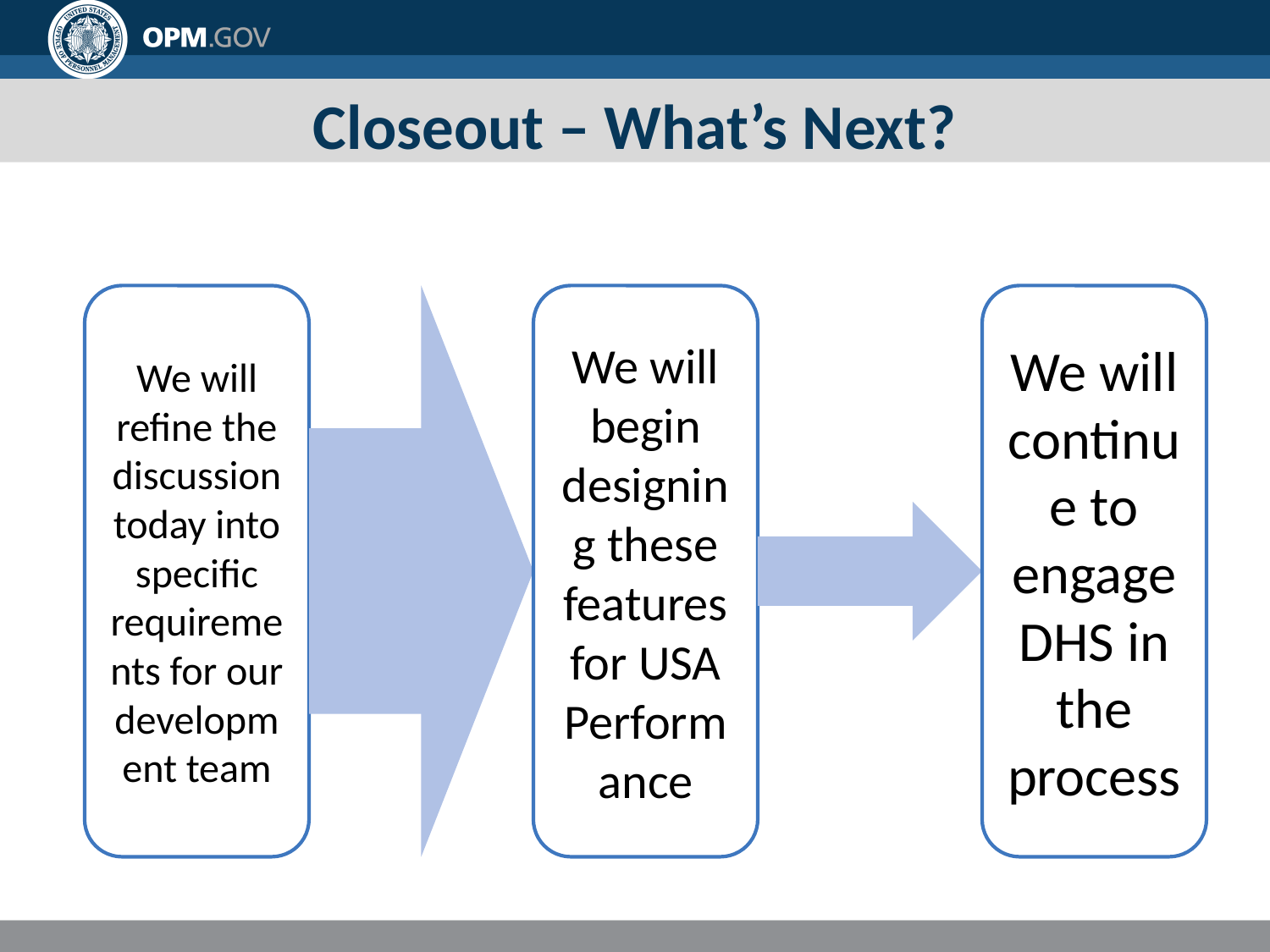

# Closeout – What’s Next?
We will refine the discussion today into specific requirements for our development team
We will begin designing these features for USA Performance
We will continue to engage DHS in the process